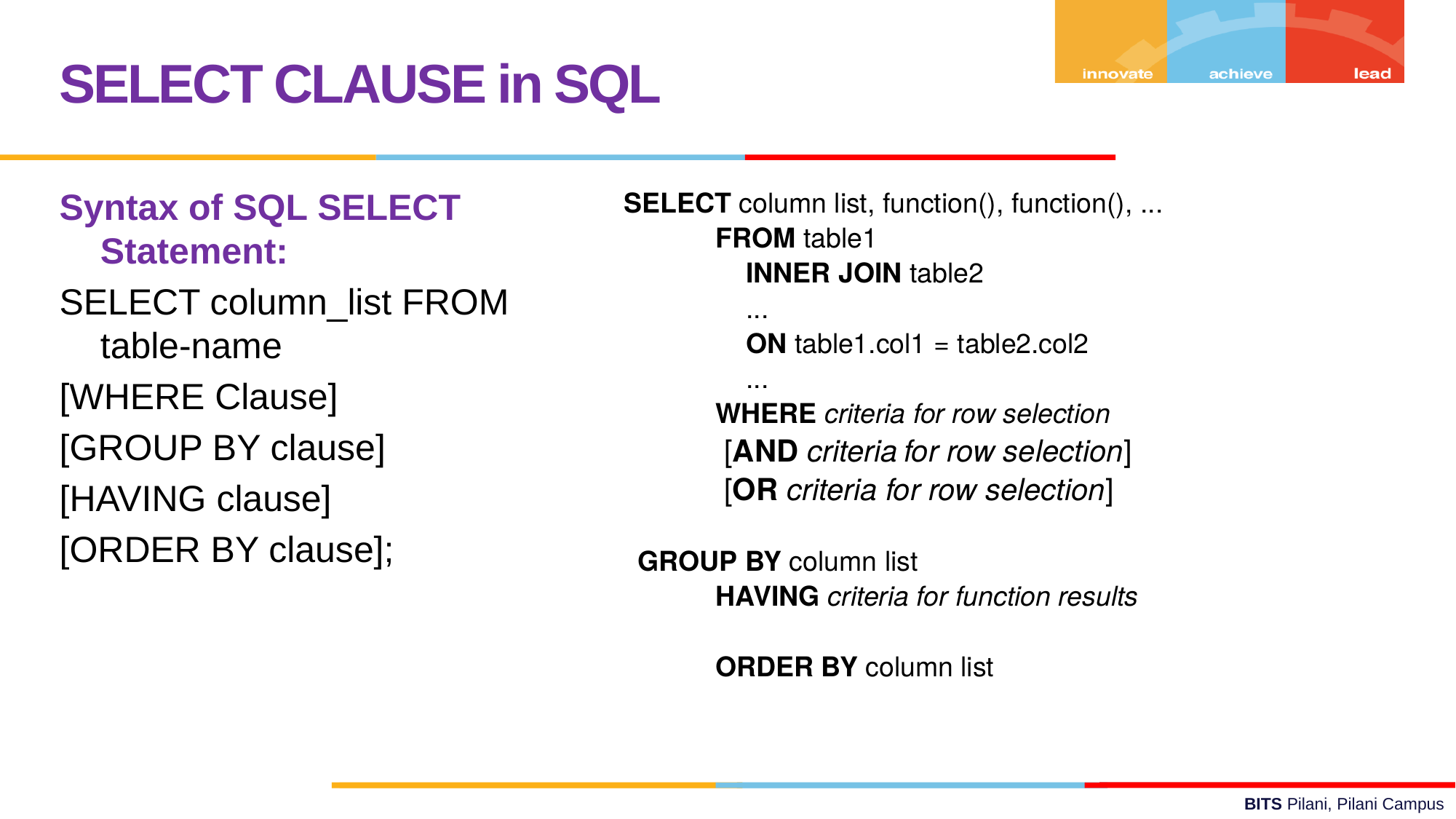

SELECT CLAUSE in SQL

SELECT column list, function(), function(), ...
            FROM table1
                INNER JOIN table2
                ...
                ON table1.col1 = table2.col2
                ...
            WHERE criteria for row selection
            [AND criteria for row selection]
            [OR criteria for row selection]

  GROUP BY column list
            HAVING criteria for function results
          
            ORDER BY column list
Syntax of SQL SELECT Statement:
SELECT column_list FROM table-name
[WHERE Clause]
[GROUP BY clause]
[HAVING clause]
[ORDER BY clause];